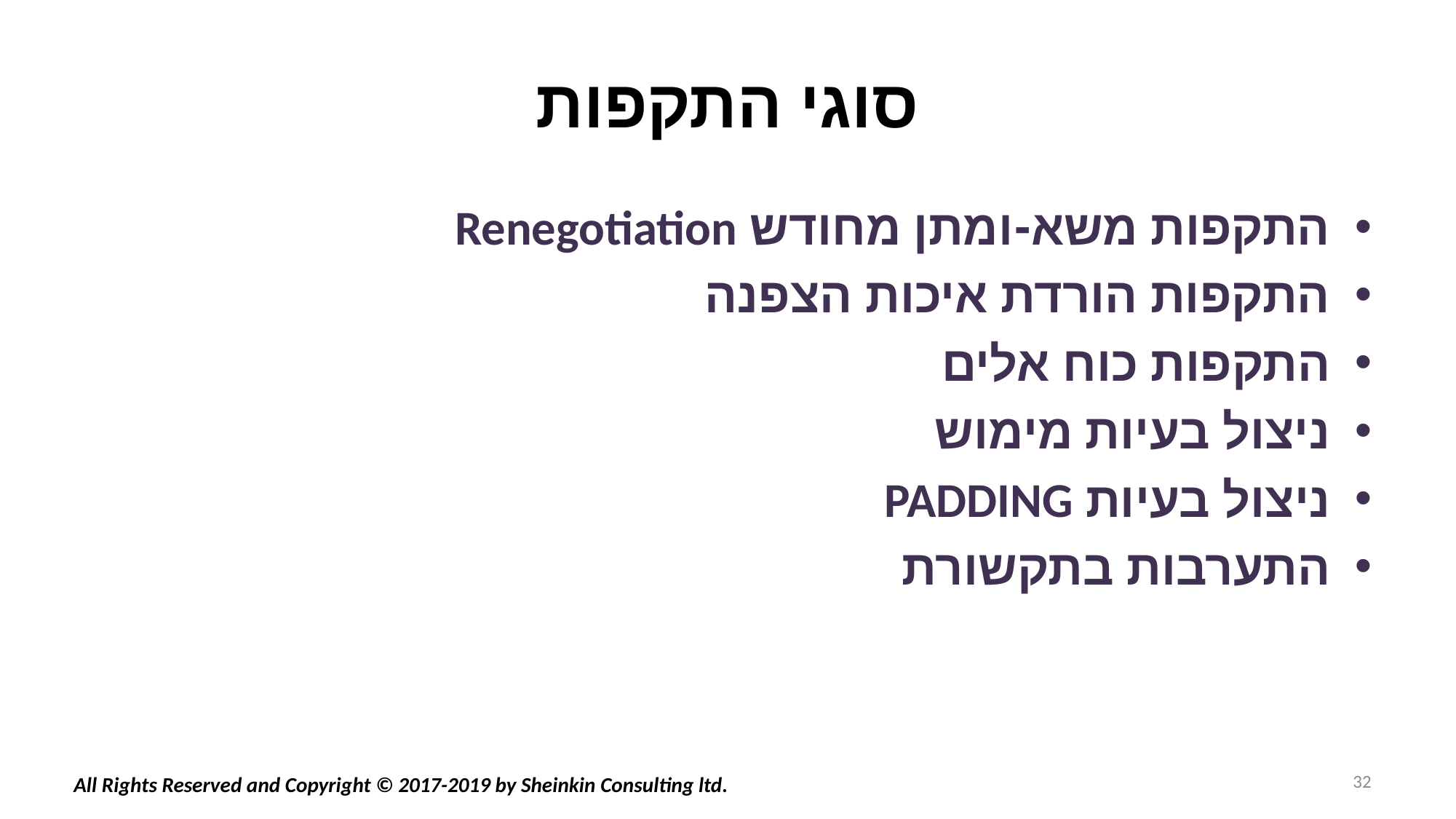

# סוגי התקפות
התקפות משא-ומתן מחודש Renegotiation
התקפות הורדת איכות הצפנה
התקפות כוח אלים
ניצול בעיות מימוש
ניצול בעיות PADDING
התערבות בתקשורת
32